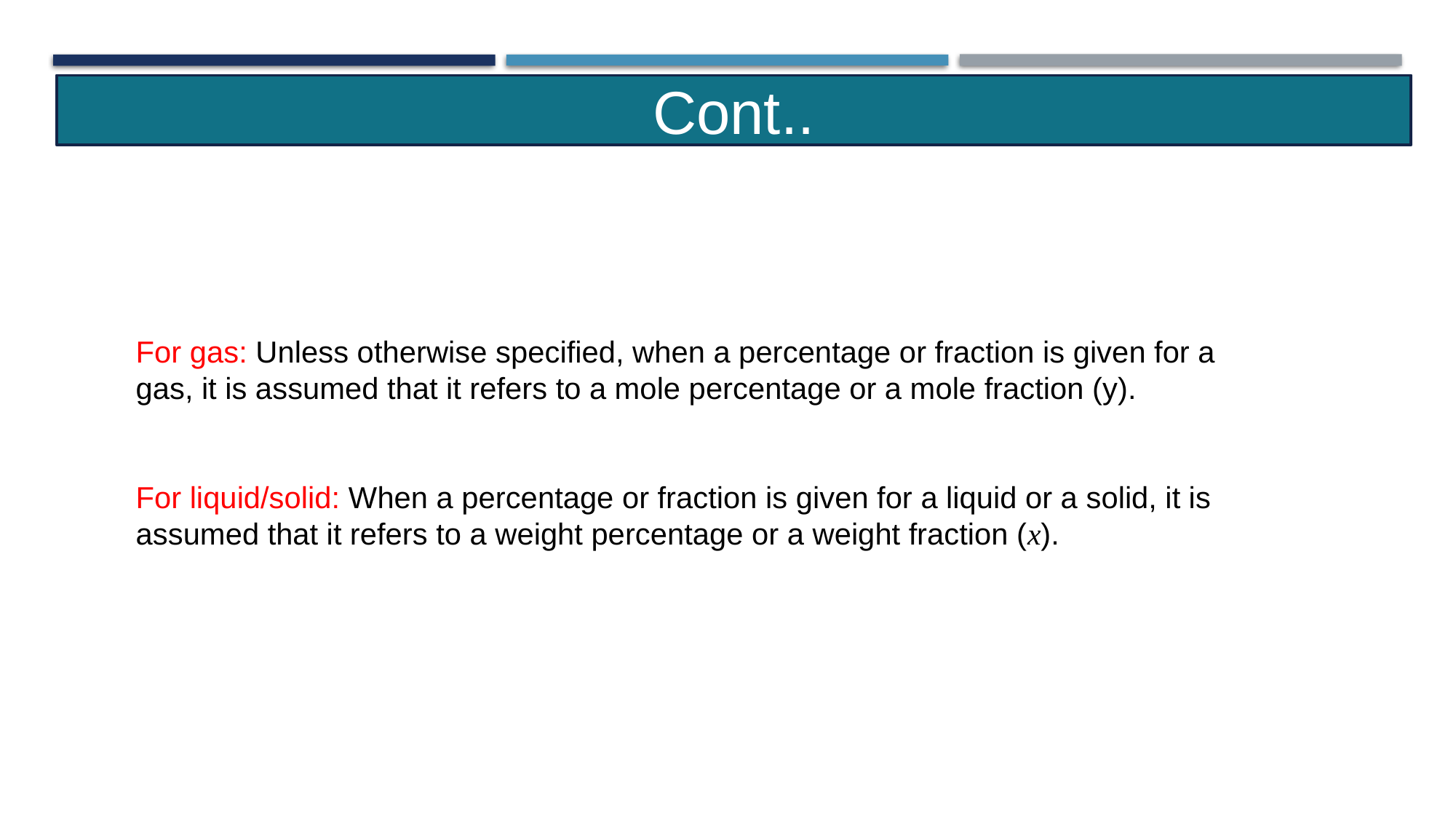

Cont..
For gas: Unless otherwise specified, when a percentage or fraction is given for a gas, it is assumed that it refers to a mole percentage or a mole fraction (y).

For liquid/solid: When a percentage or fraction is given for a liquid or a solid, it is assumed that it refers to a weight percentage or a weight fraction (x).